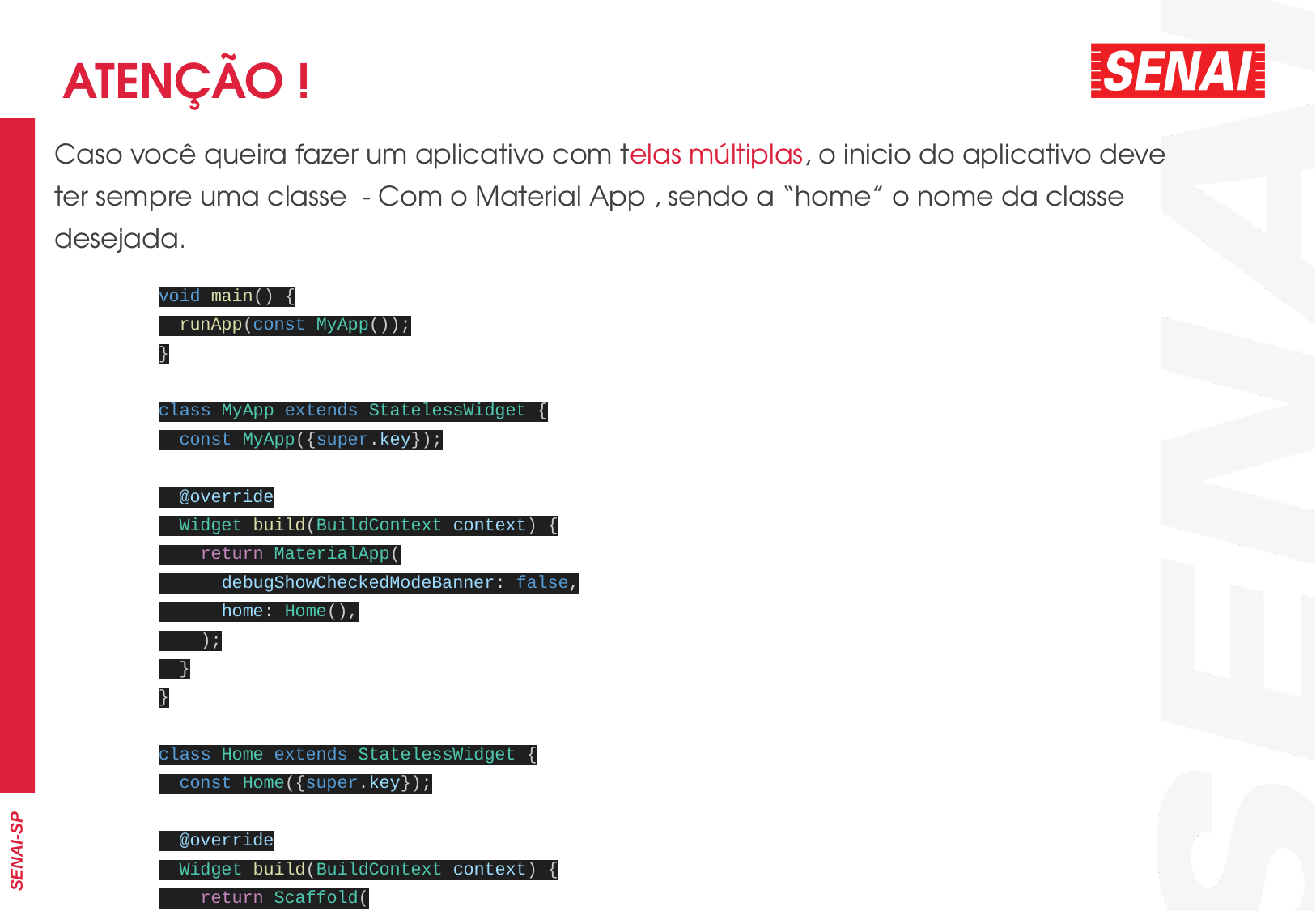

ATENÇÃO !
Caso você queira fazer um aplicativo com telas múltiplas, o inicio do aplicativo deve
ter sempre uma classe  - Com o Material App , sendo a “home” o nome da classe
desejada.
void main() {
  runApp(const MyApp());
}

class MyApp extends StatelessWidget {
  const MyApp({super.key});

  @override
  Widget build(BuildContext context) {
    return MaterialApp(
      debugShowCheckedModeBanner: false,
      home: Home(),
    );
  }
}

class Home extends StatelessWidget {
  const Home({super.key});

  @override
  Widget build(BuildContext context) {
    return Scaffold(